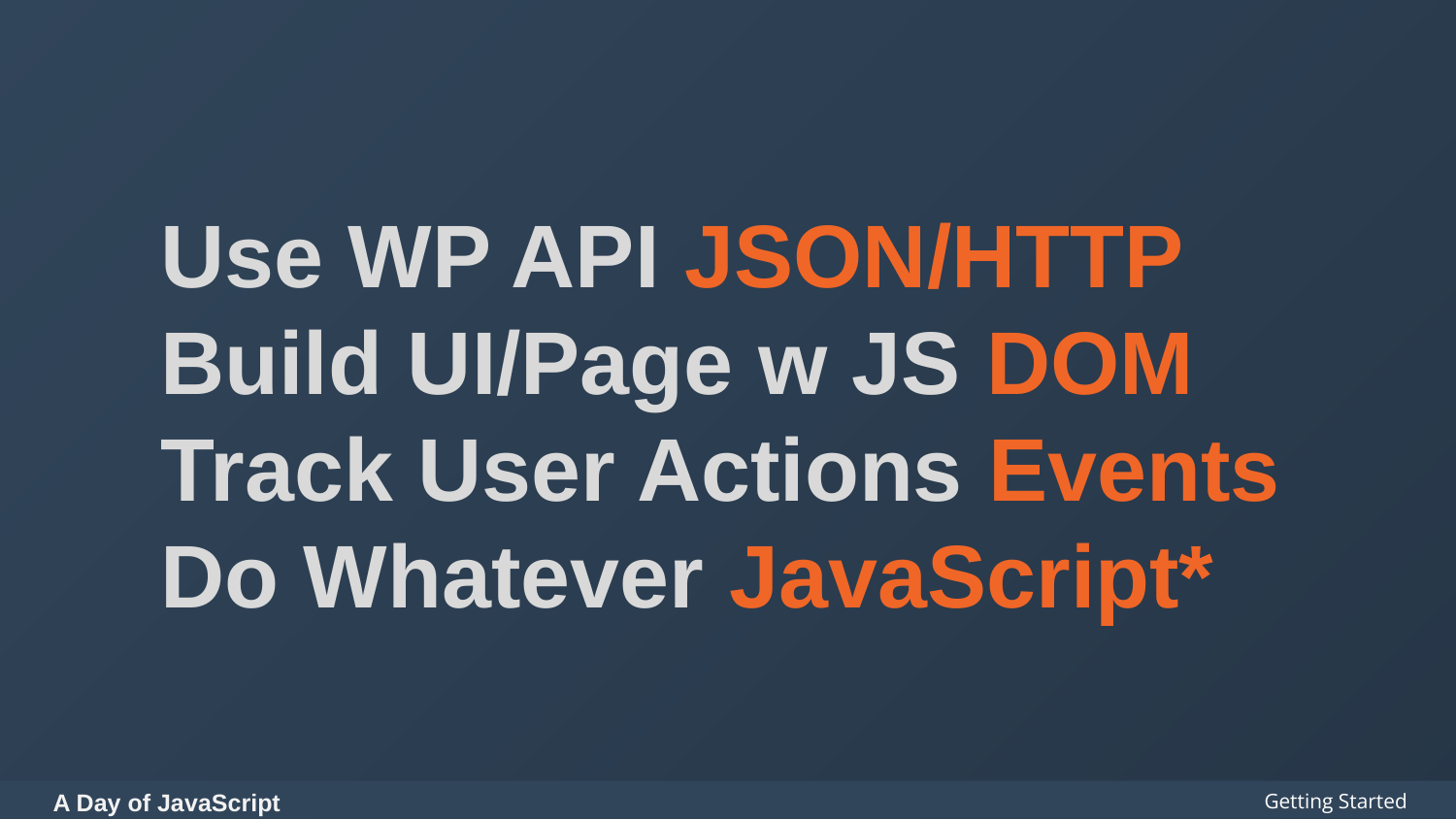

# Use WP API JSON/HTTP Build UI/Page w JS DOM Track User Actions Events Do Whatever JavaScript*
Getting Started